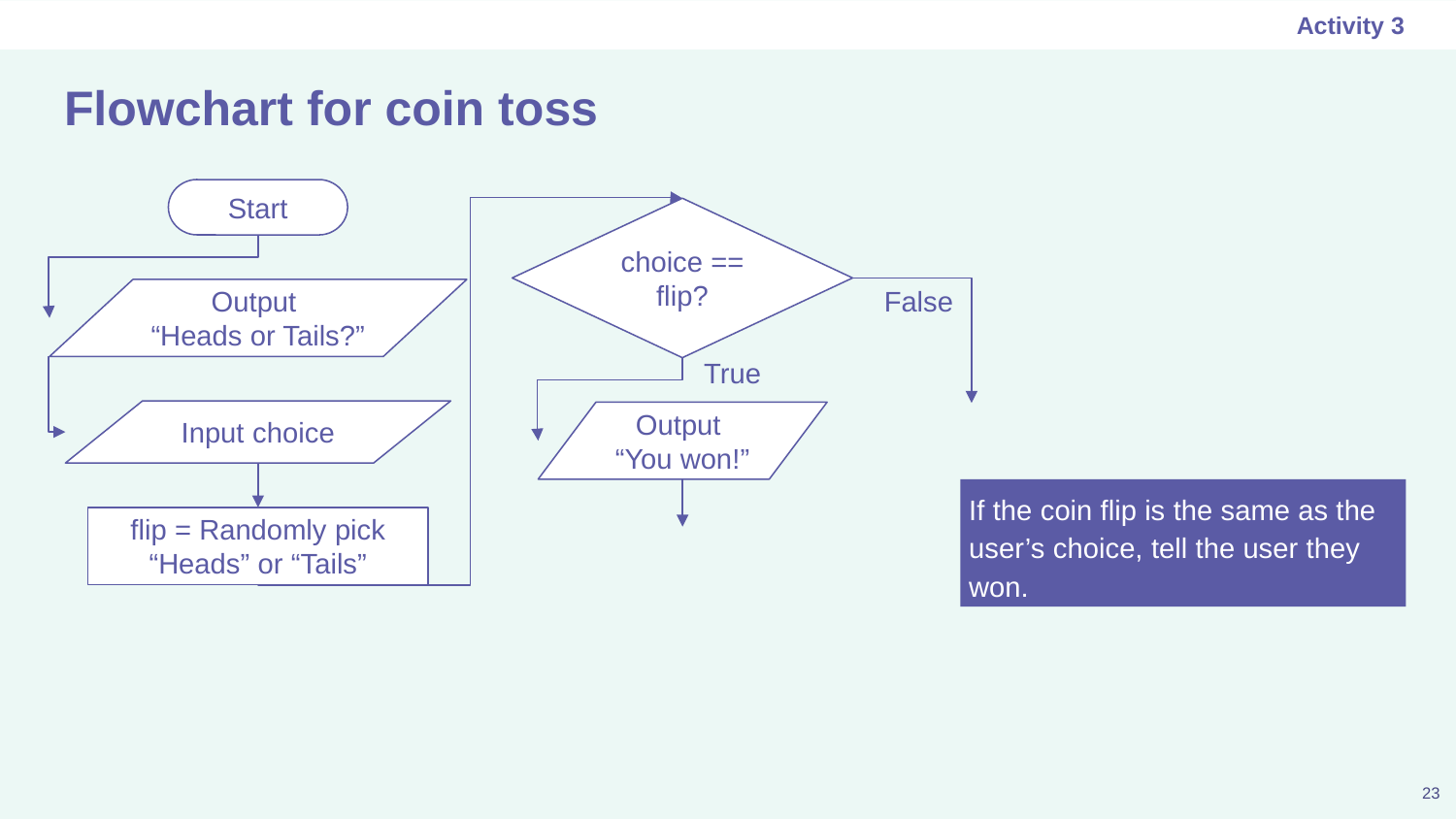

Activity 3
# Flowchart for coin toss
Start
choice == flip?
False
Output
“Heads or Tails?”
True
Input choice
Output
“You won!”
If the coin flip is the same as the user’s choice, tell the user they won.

flip = Randomly pick “Heads” or “Tails”
23